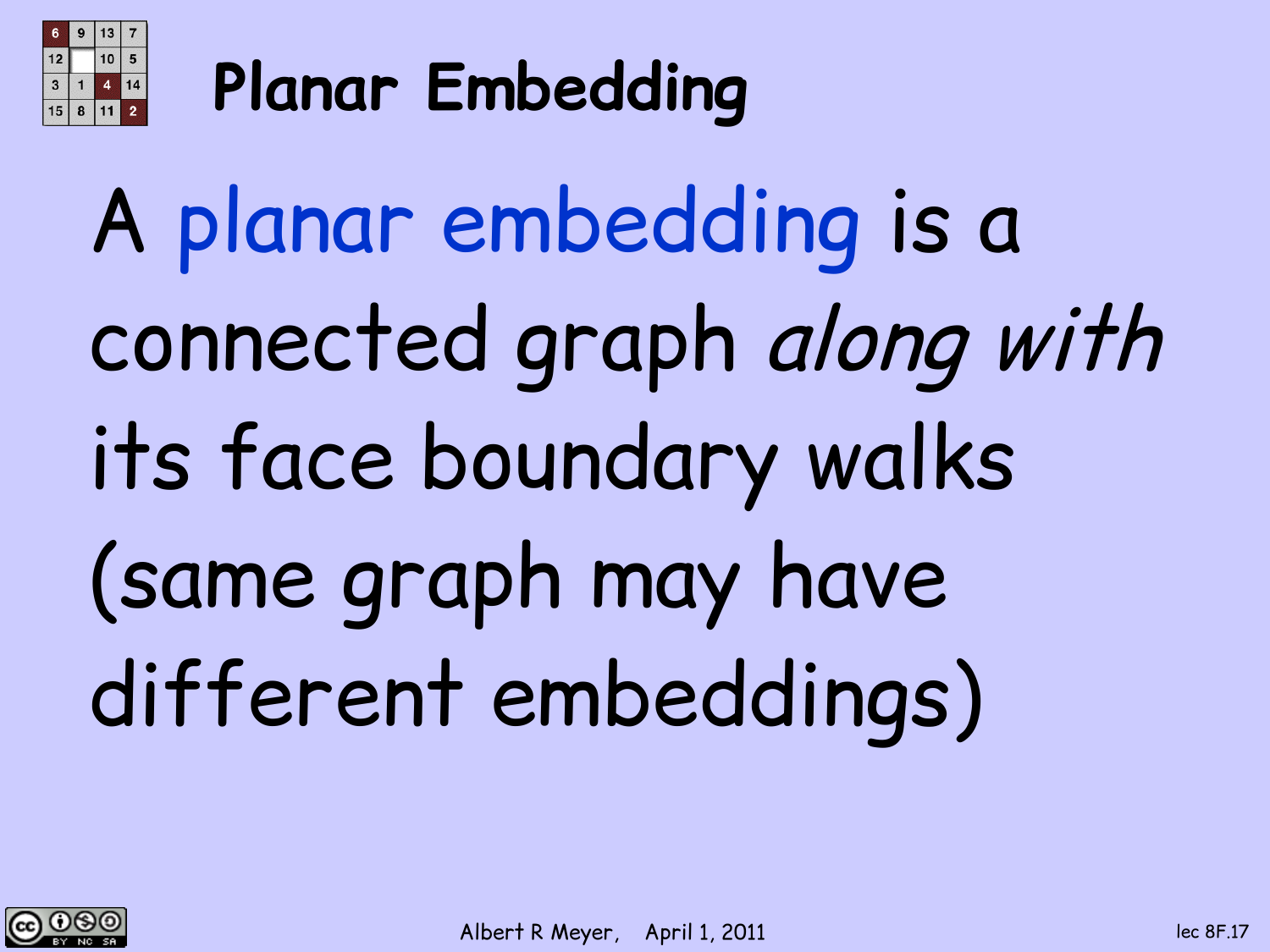

# Planar Embedding
A planar embedding is a
connected graph along with
its face boundary walks
(same graph may have
different embeddings)
lec 8F.17